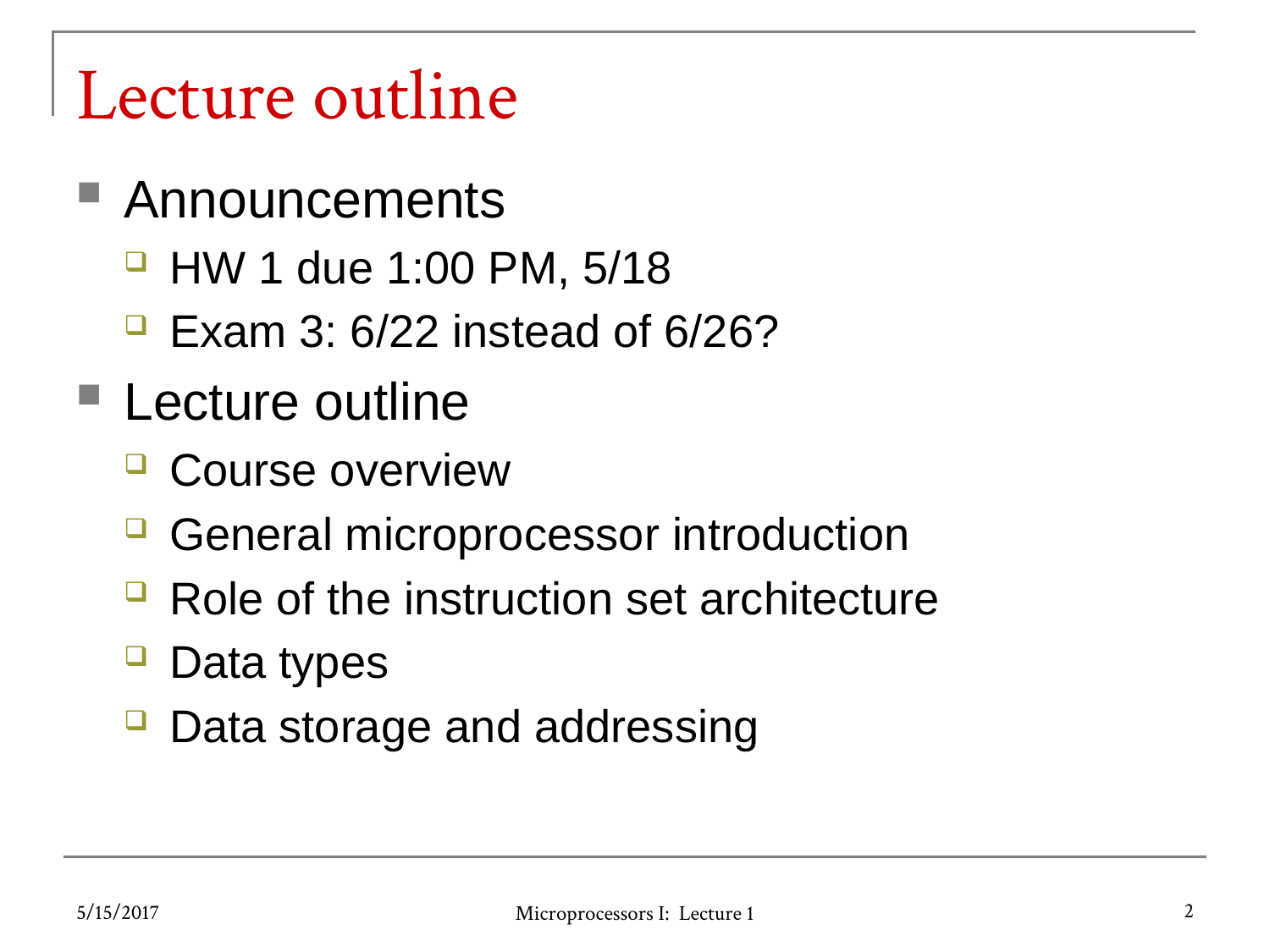

# Lecture outline
Announcements
HW 1 due 1:00 PM, 5/18
Exam 3: 6/22 instead of 6/26?
Lecture outline
Course overview
General microprocessor introduction
Role of the instruction set architecture
Data types
Data storage and addressing
5/15/2017
2
Microprocessors I:  Lecture 1